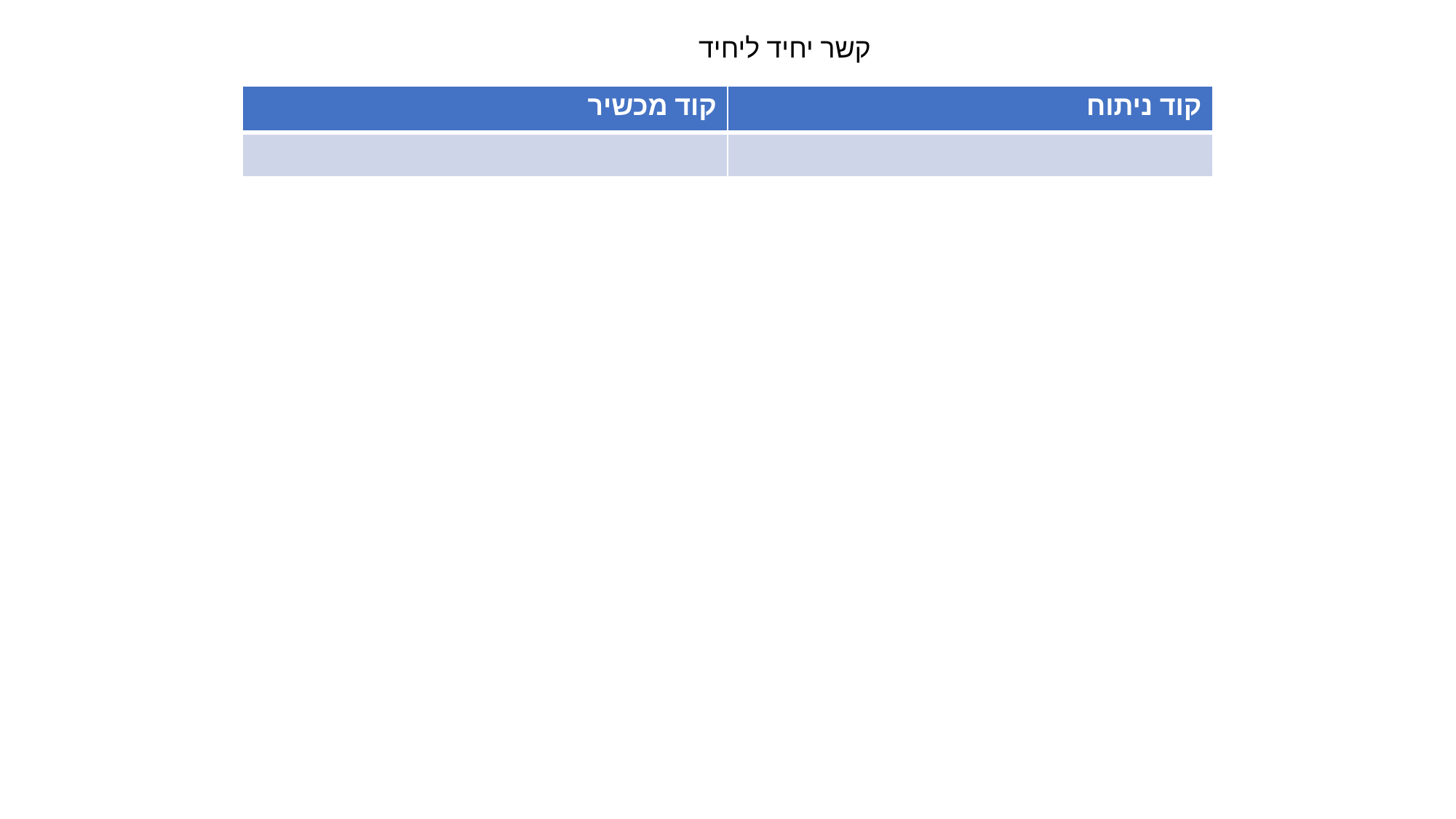

קשר יחיד ליחיד
| קוד מכשיר | קוד ניתוח |
| --- | --- |
|  |  |